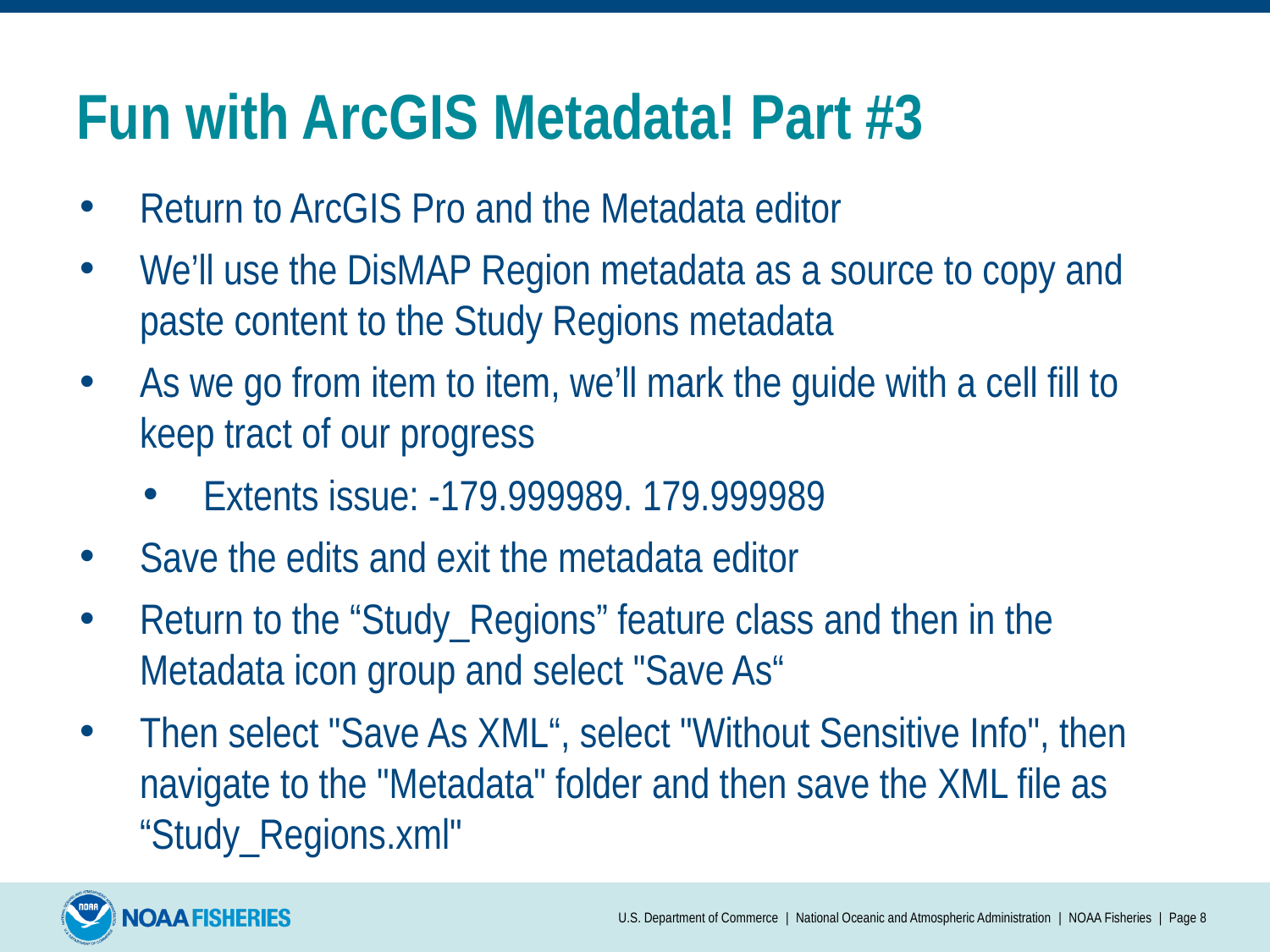

# Fun with ArcGIS Metadata! Part #3
Return to ArcGIS Pro and the Metadata editor
We’ll use the DisMAP Region metadata as a source to copy and paste content to the Study Regions metadata
As we go from item to item, we’ll mark the guide with a cell fill to keep tract of our progress
Extents issue: -179.999989. 179.999989
Save the edits and exit the metadata editor
Return to the “Study_Regions” feature class and then in the Metadata icon group and select "Save As“
Then select "Save As XML“, select "Without Sensitive Info", then navigate to the "Metadata" folder and then save the XML file as “Study_Regions.xml"

U.S. Department of Commerce | National Oceanic and Atmospheric Administration | NOAA Fisheries | Page 8